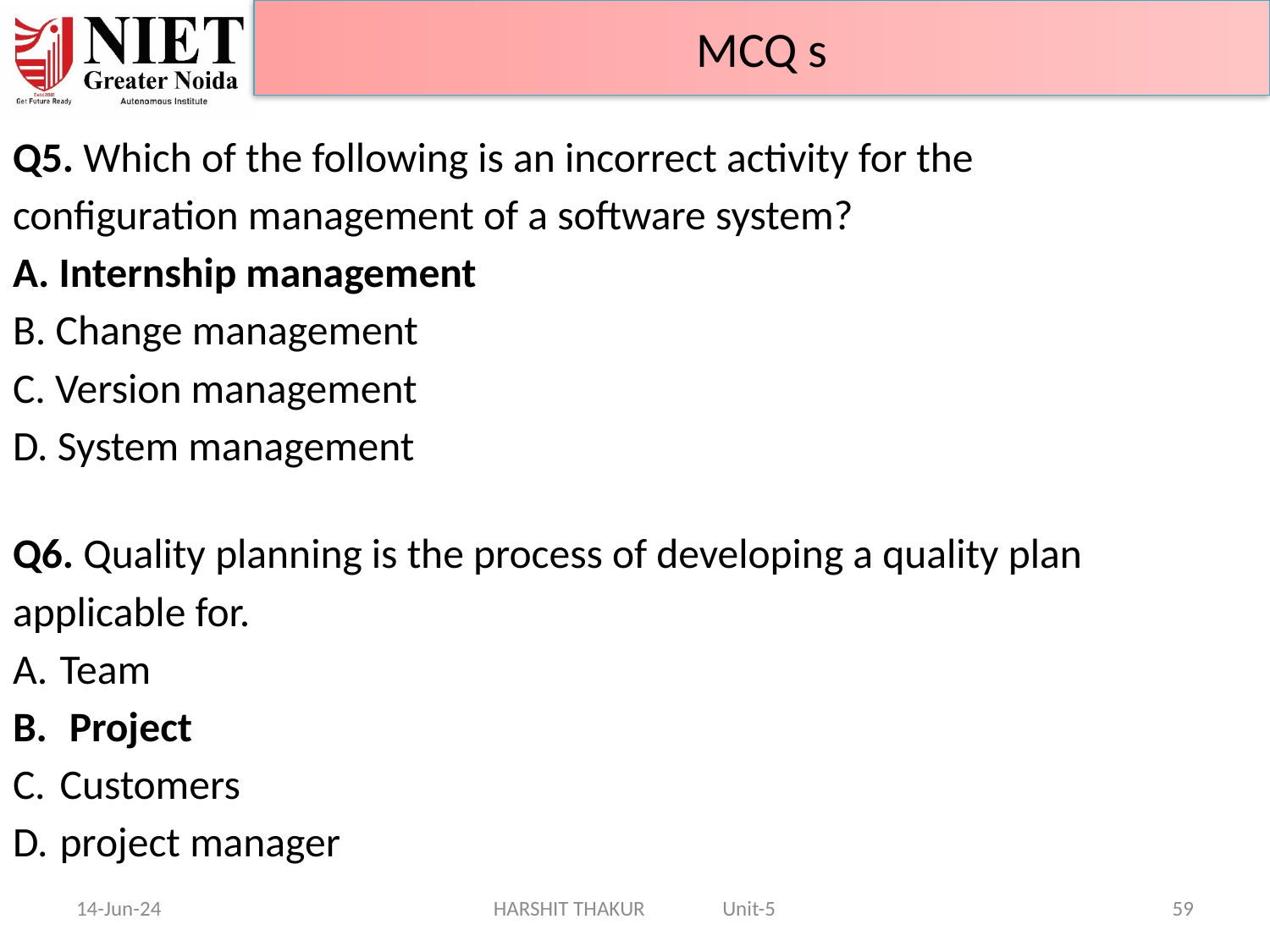

MCQ s
Q5. Which of the following is an incorrect activity for the configuration management of a software system?
A. Internship management
B. Change management
C. Version management
D. System management

Q6. Quality planning is the process of developing a quality plan applicable for.
Team
 Project
Customers
project manager

14-Jun-24
HARSHIT THAKUR                Unit-5
59